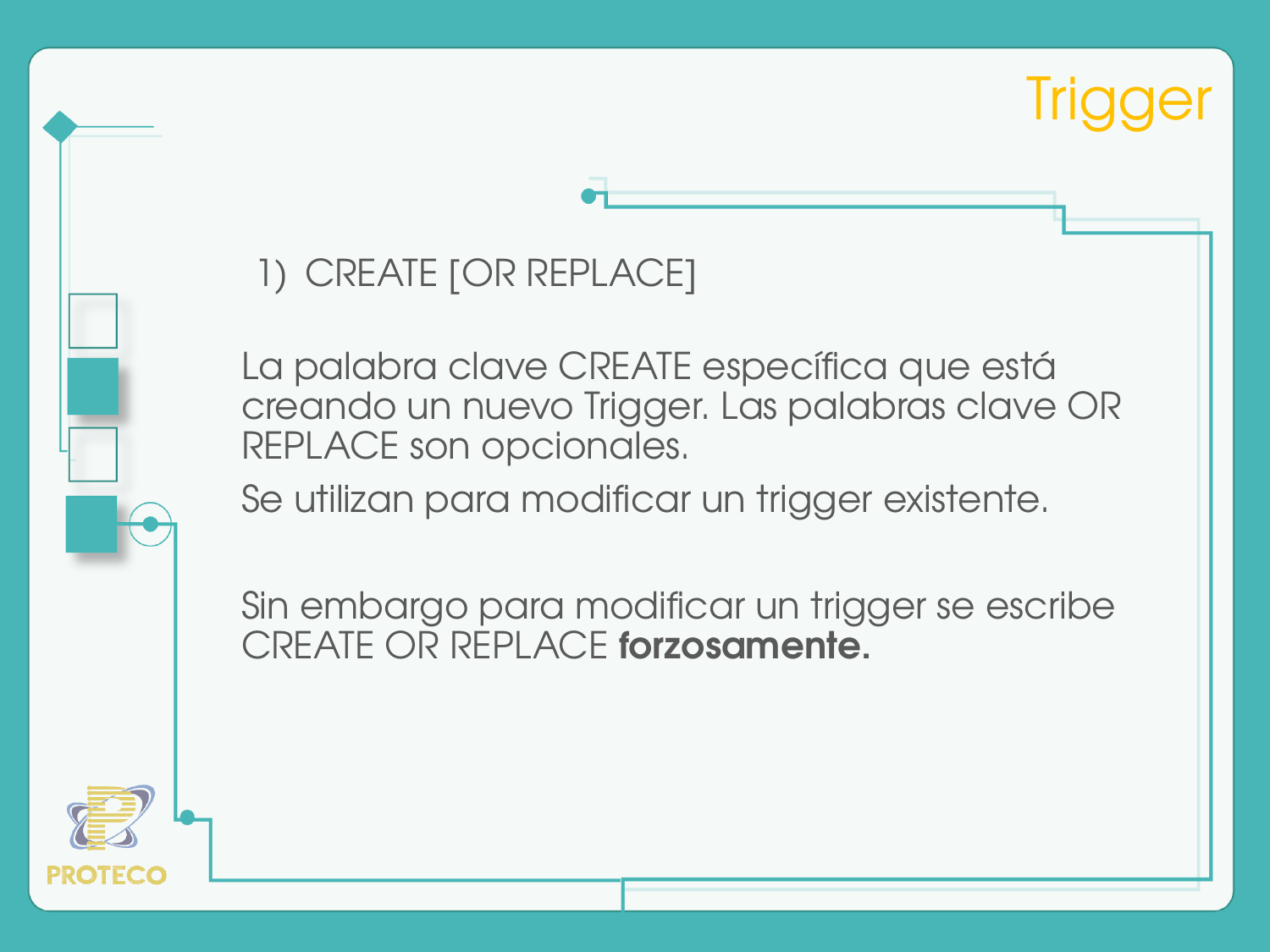

# Trigger
CREATE [OR REPLACE]
La palabra clave CREATE específica que está creando un nuevo Trigger. Las palabras clave OR REPLACE son opcionales.
Se utilizan para modificar un trigger existente.

Sin embargo para modificar un trigger se escribe
CREATE OR REPLACE forzosamente.